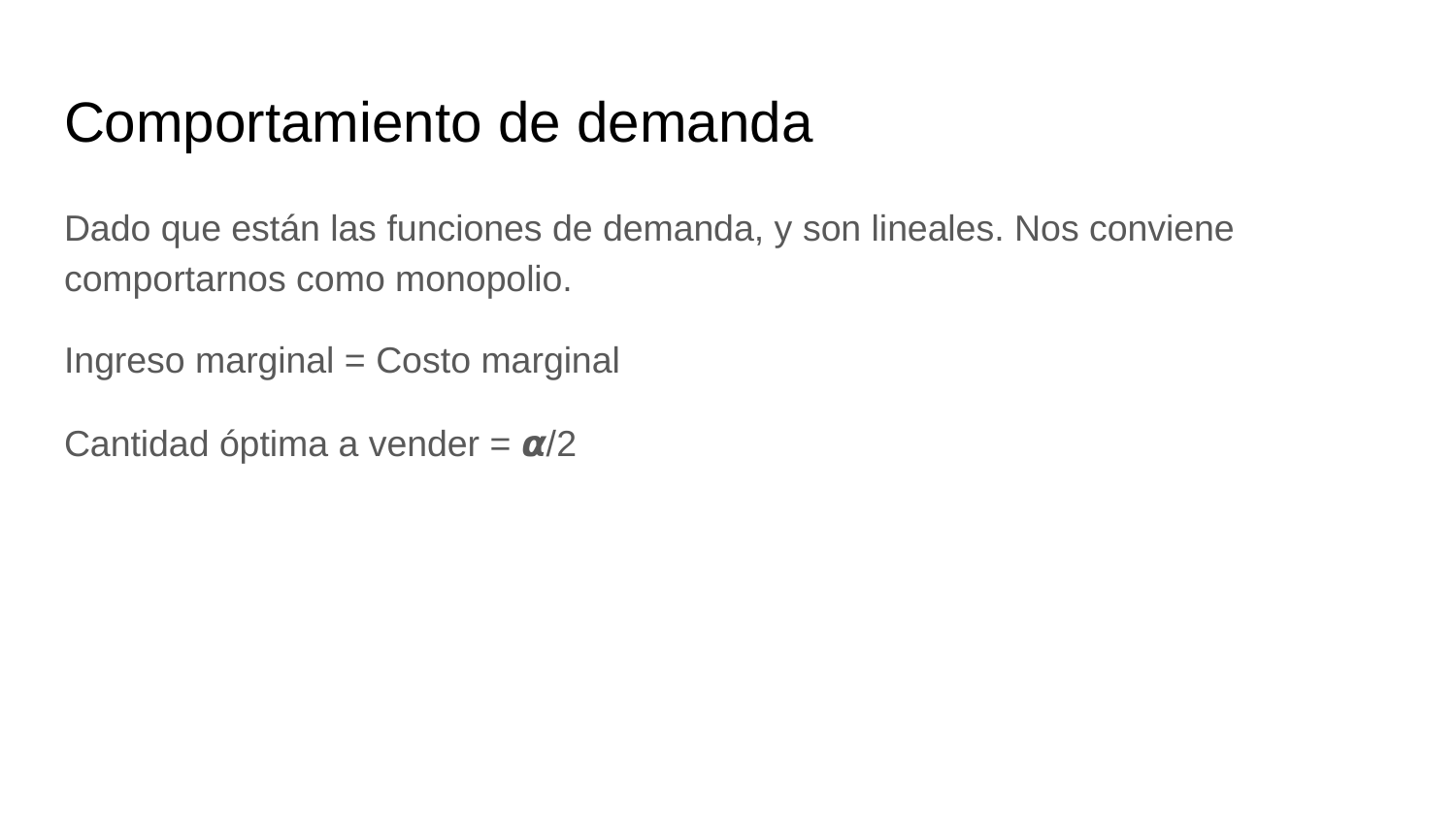

# Comportamiento de demanda
Dado que están las funciones de demanda, y son lineales. Nos conviene comportarnos como monopolio.
Ingreso marginal = Costo marginal
Cantidad óptima a vender = 𝞪/2